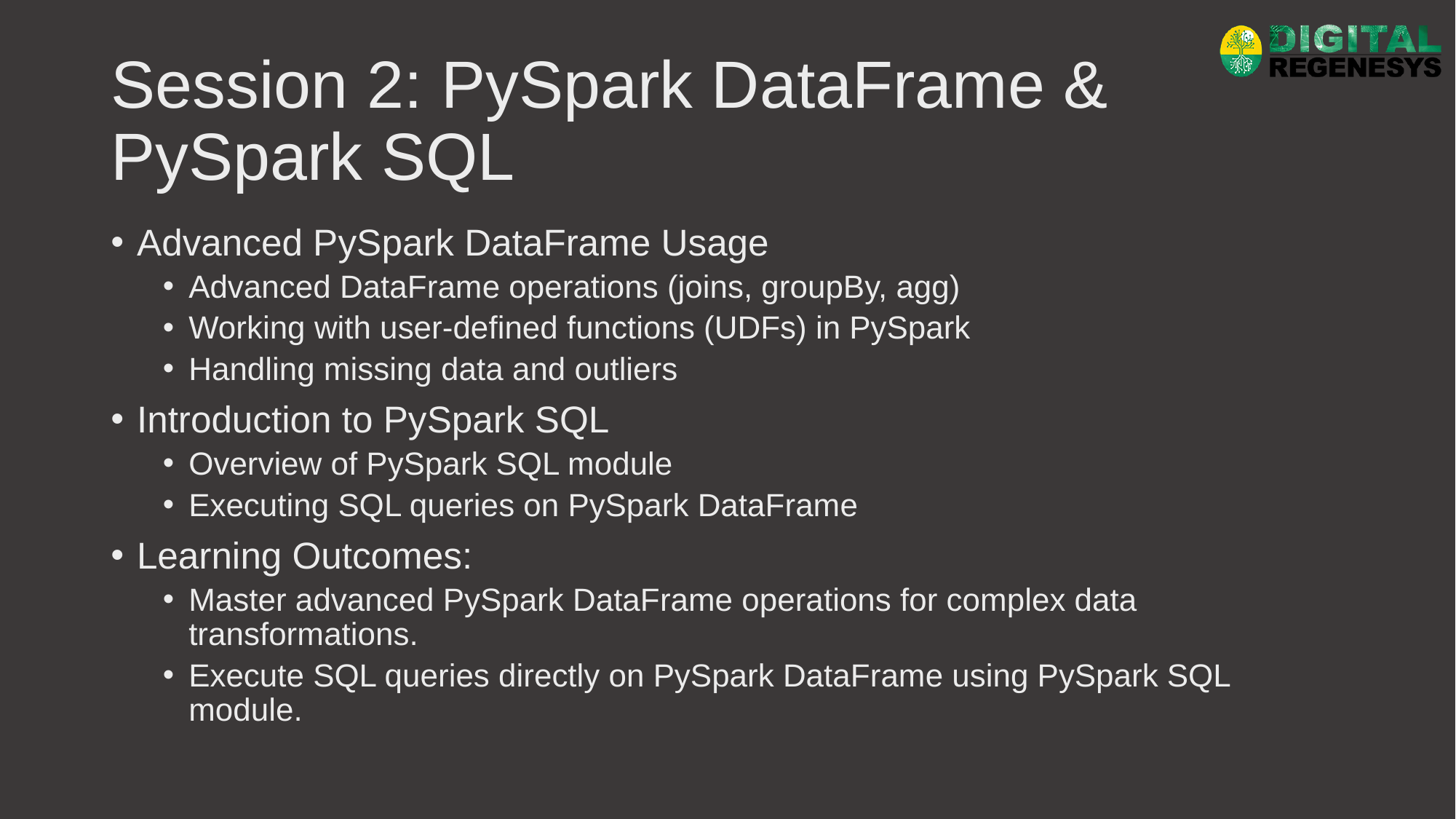

# Session 2: PySpark DataFrame & PySpark SQL
Advanced PySpark DataFrame Usage
Advanced DataFrame operations (joins, groupBy, agg)
Working with user-defined functions (UDFs) in PySpark
Handling missing data and outliers
Introduction to PySpark SQL
Overview of PySpark SQL module
Executing SQL queries on PySpark DataFrame
Learning Outcomes:
Master advanced PySpark DataFrame operations for complex data transformations.
Execute SQL queries directly on PySpark DataFrame using PySpark SQL module.